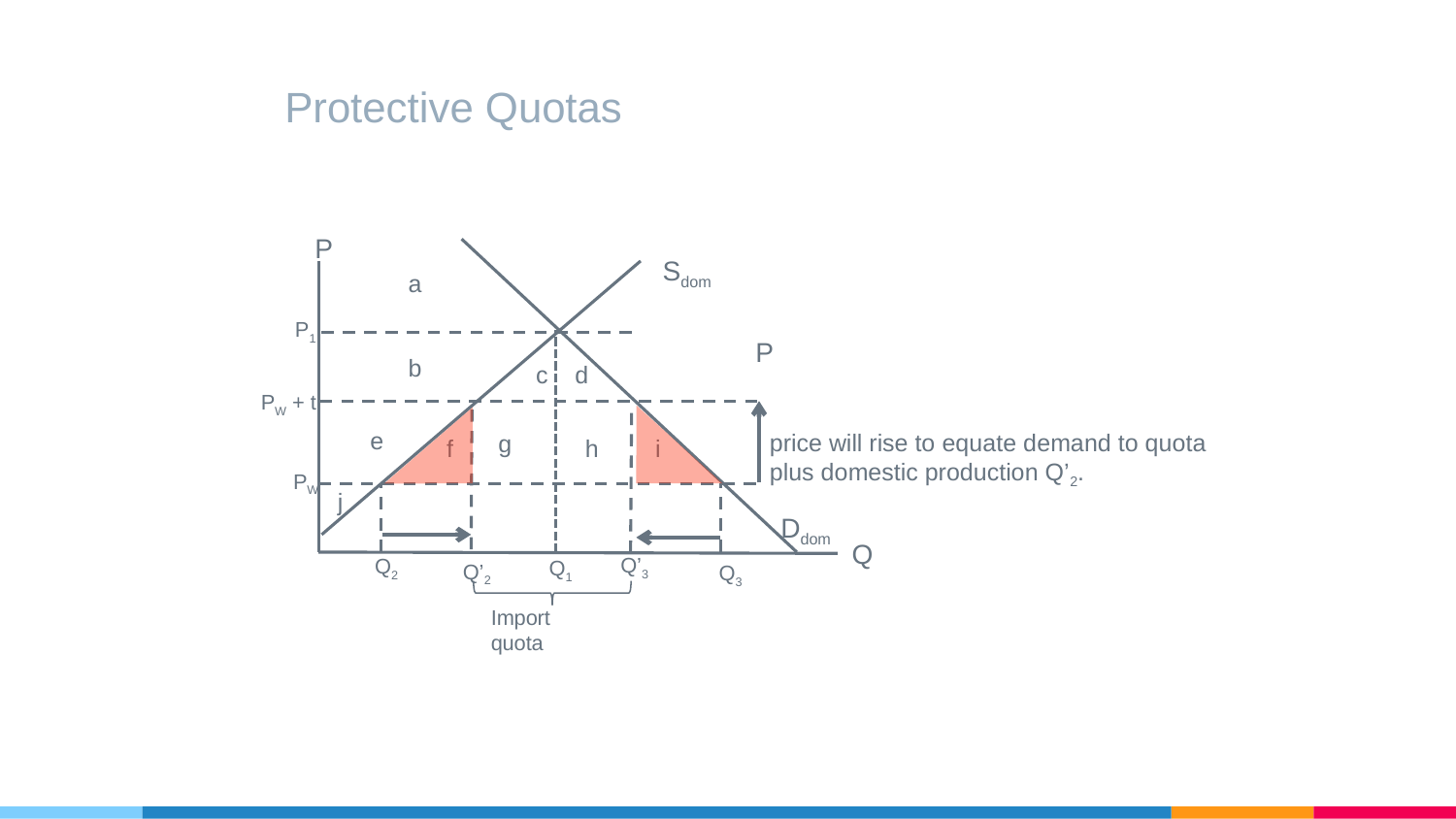

# Protective Quotas
P
Sdom
a
P1
P
b
c
d
PW + t

e
price will rise to equate demand to quota plus domestic production Q’2.
g
f
h
i
PW
j
Ddom

Q
Q’3
Q2
Q1
Q’2
Q3
Import quota